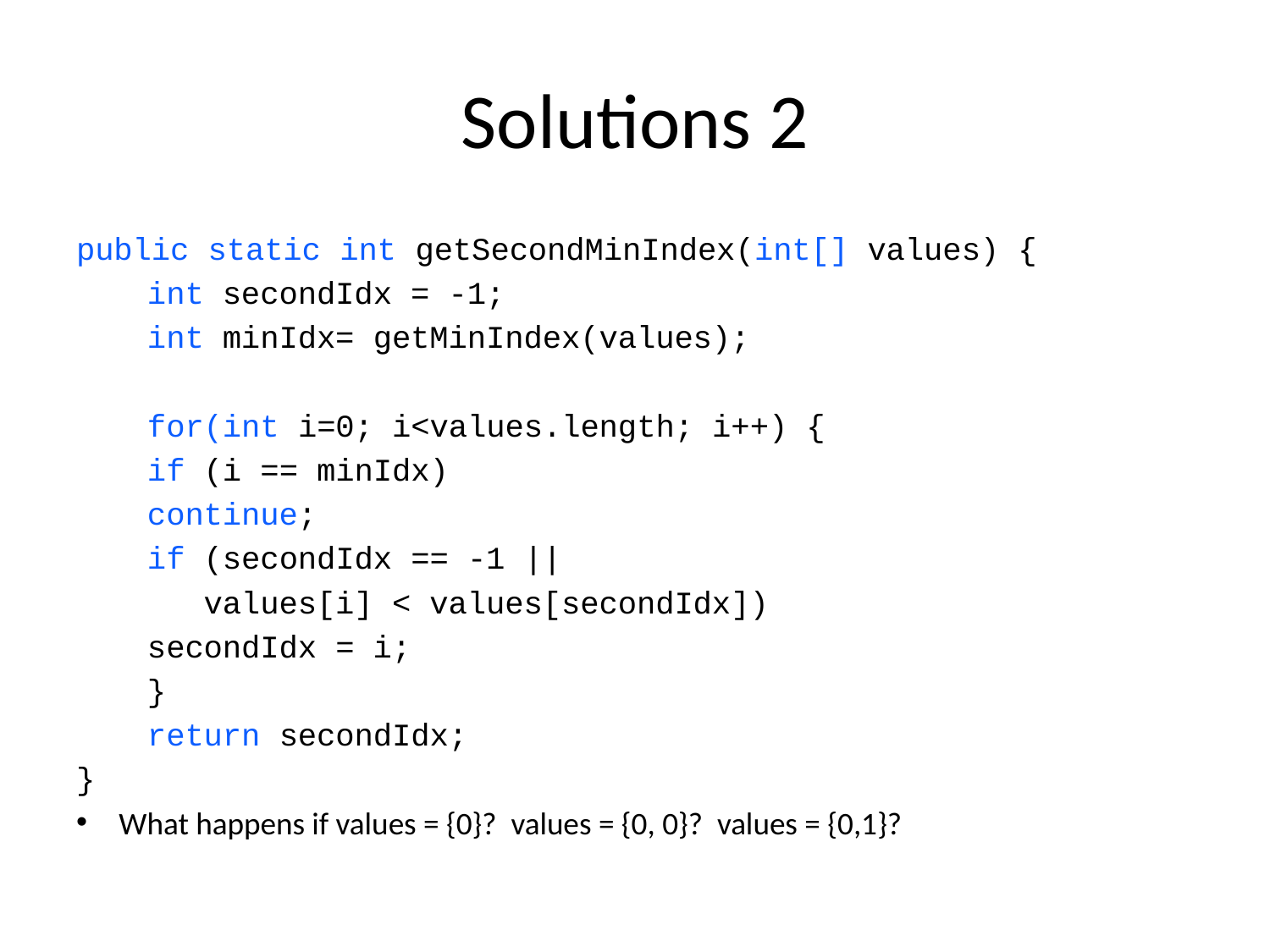

# Solutions 2
public static int getSecondMinIndex(int[] values) {
	int secondIdx = -1;
	int minIdx= getMinIndex(values);

	for(int i=0; i<values.length; i++) {
		if (i == minIdx)
			continue;
		if (secondIdx == -1 ||
		   values[i] < values[secondIdx])
			secondIdx = i;
	}
	return secondIdx;
}
What happens if values = {0}?  values = {0, 0}?  values = {0,1}?